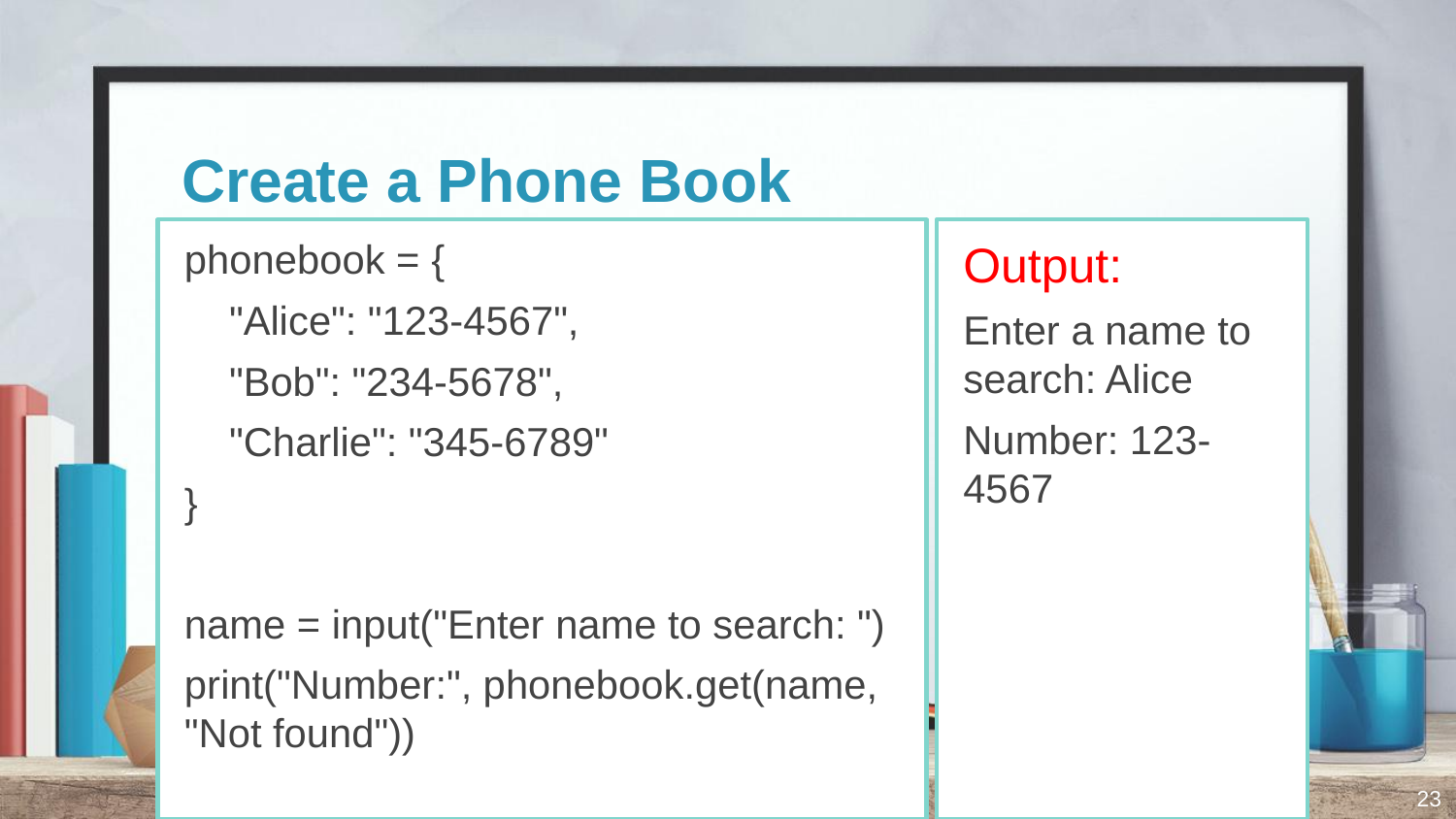

# Create a Phone Book
Output:
Enter a name to search: Alice
Number: 123-4567

phonebook = {
    "Alice": "123-4567",
    "Bob": "234-5678",
    "Charlie": "345-6789"
}

name = input("Enter name to search: ")
print("Number:", phonebook.get(name, "Not found"))
23